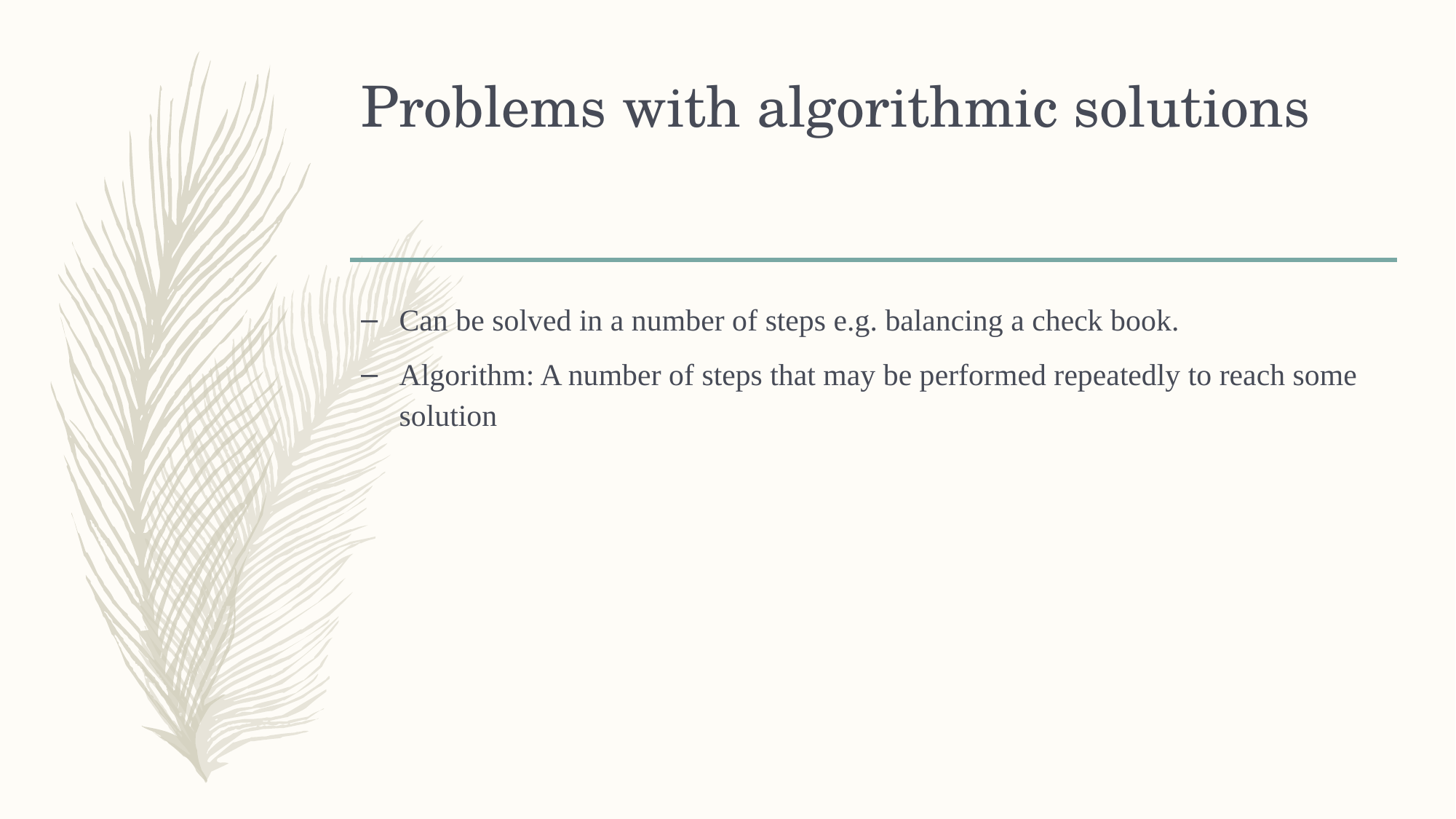

# Problems with algorithmic solutions
Can be solved in a number of steps e.g. balancing a check book.
Algorithm: A number of steps that may be performed repeatedly to reach some solution